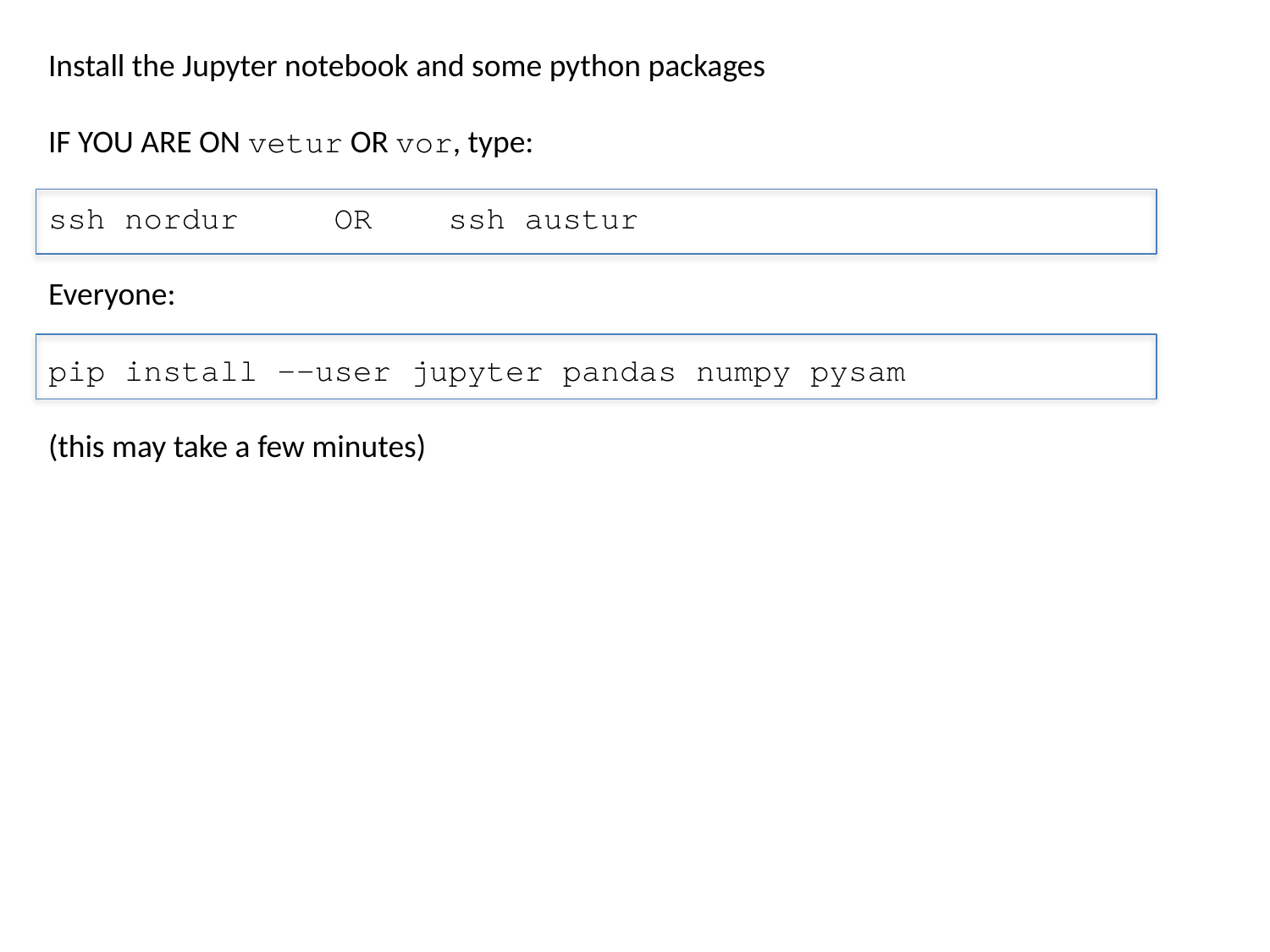

Install the Jupyter notebook and some python packages

IF YOU ARE ON vetur OR vor, type:

ssh nordur     OR    ssh austur

Everyone:

pip install --user jupyter pandas numpy pysam

(this may take a few minutes)